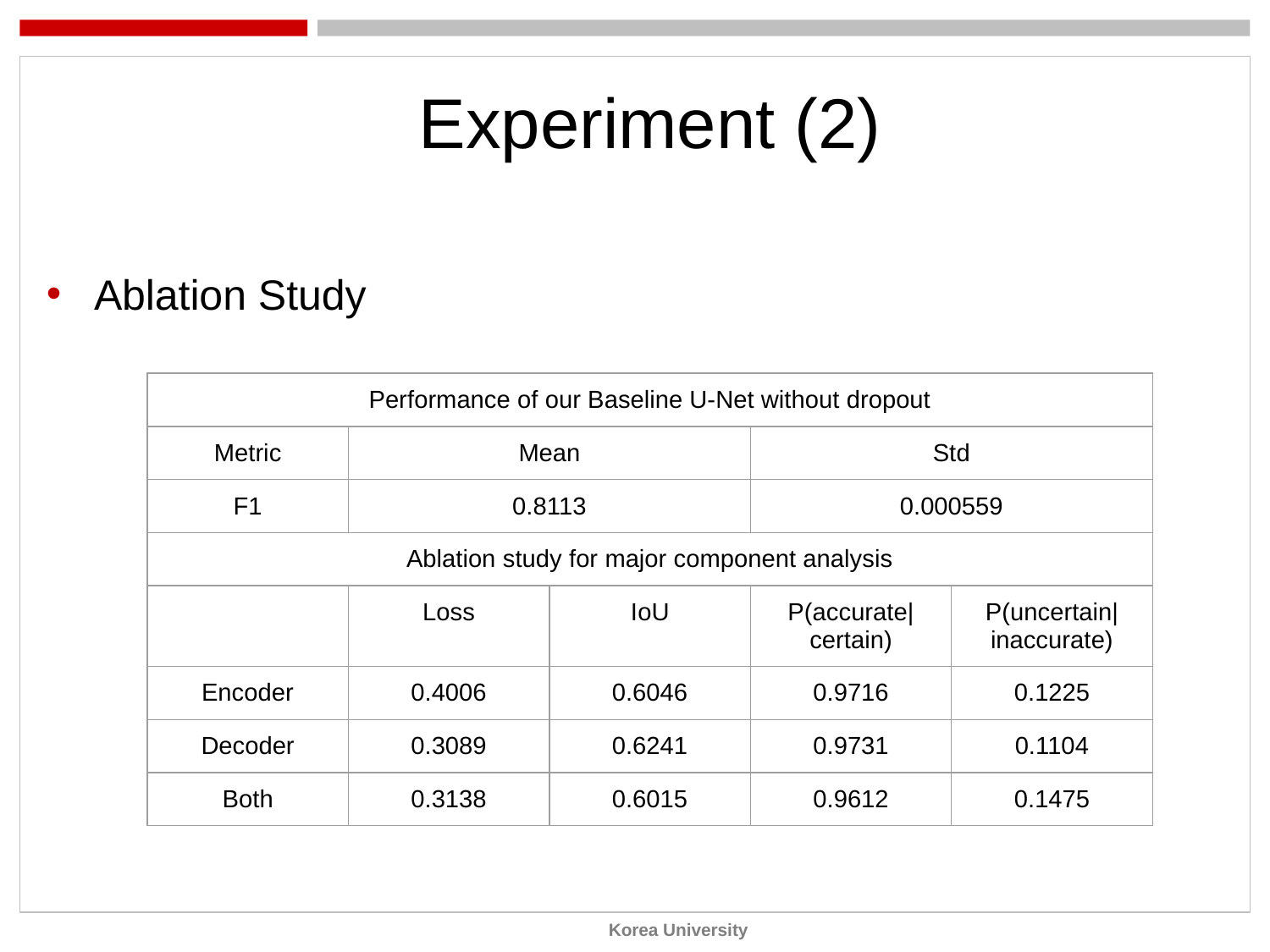

Experiment (2)
Ablation Study

| Performance of our Baseline U-Net without dropout |  |  |  |  |
| --- | --- | --- | --- | --- |
| Metric | Mean |  | Std |  |
| F1 | 0.8113 |  | 0.000559 |  |
| Ablation study for major component analysis |  |  |  |  |
|  | Loss | IoU | P(accurate|certain) | P(uncertain|inaccurate) |
| Encoder | 0.4006 | 0.6046 | 0.9716 | 0.1225 |
| Decoder | 0.3089 | 0.6241 | 0.9731 | 0.1104 |
| Both | 0.3138 | 0.6015 | 0.9612 | 0.1475 |